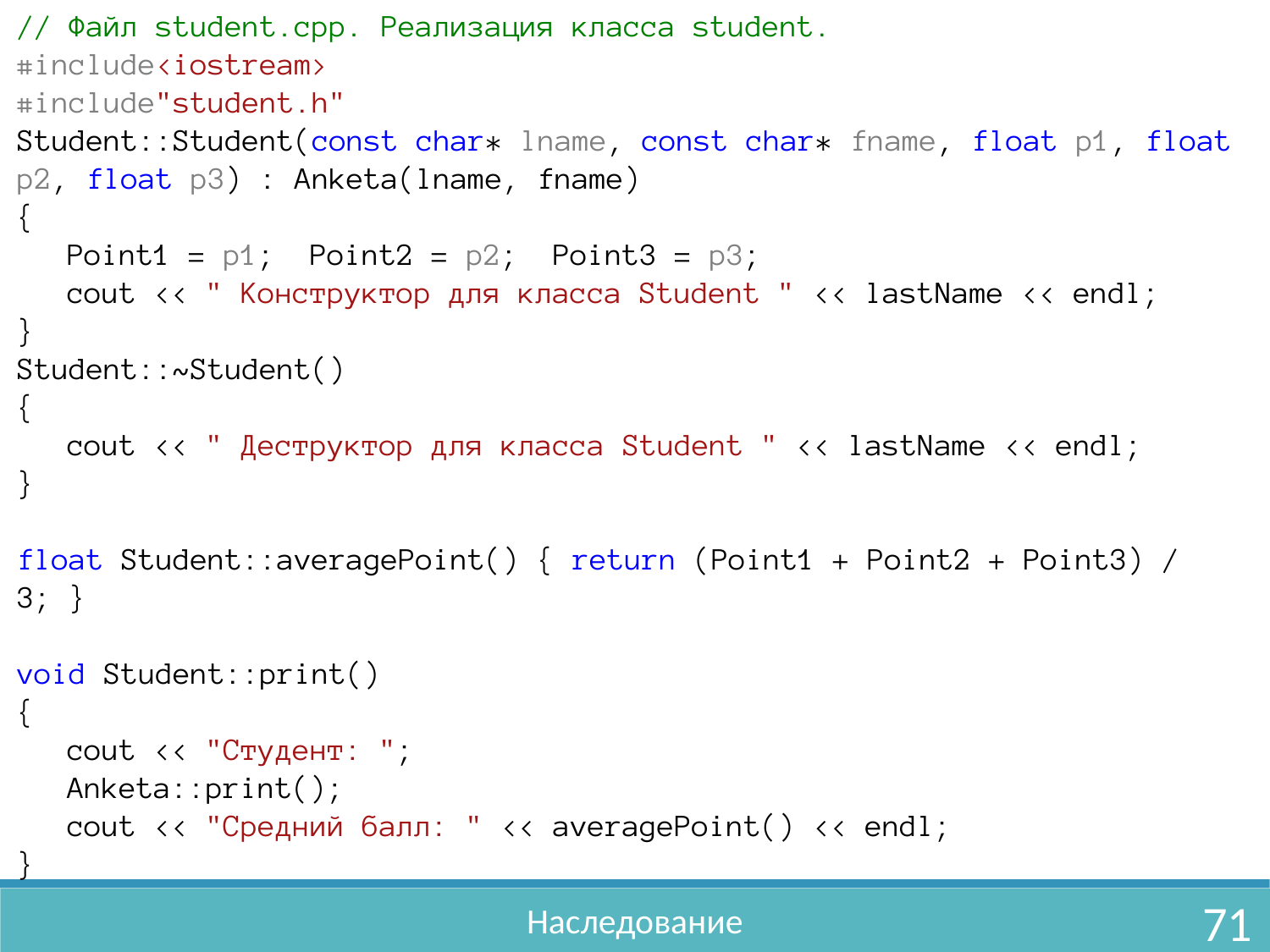

// Файл student.cpp. Реализация класса student.
#include<iostream>
#include"student.h"
Student::Student(const char* lname, const char* fname, float p1, float p2, float p3) : Anketa(lname, fname)
{
	Point1 = p1;  Point2 = p2;  Point3 = p3;
	cout << " Конструктор для класса Student " << lastName << endl;
}
Student::~Student()
{
	cout << " Деструктор для класса Student " << lastName << endl;
}

float Student::averagePoint() { return (Point1 + Point2 + Point3) / 3; }

void Student::print()
{
	cout << "Студент: ";
	Anketa::print();
	cout << "Средний балл: " << averagePoint() << endl;
}
71
Наследование